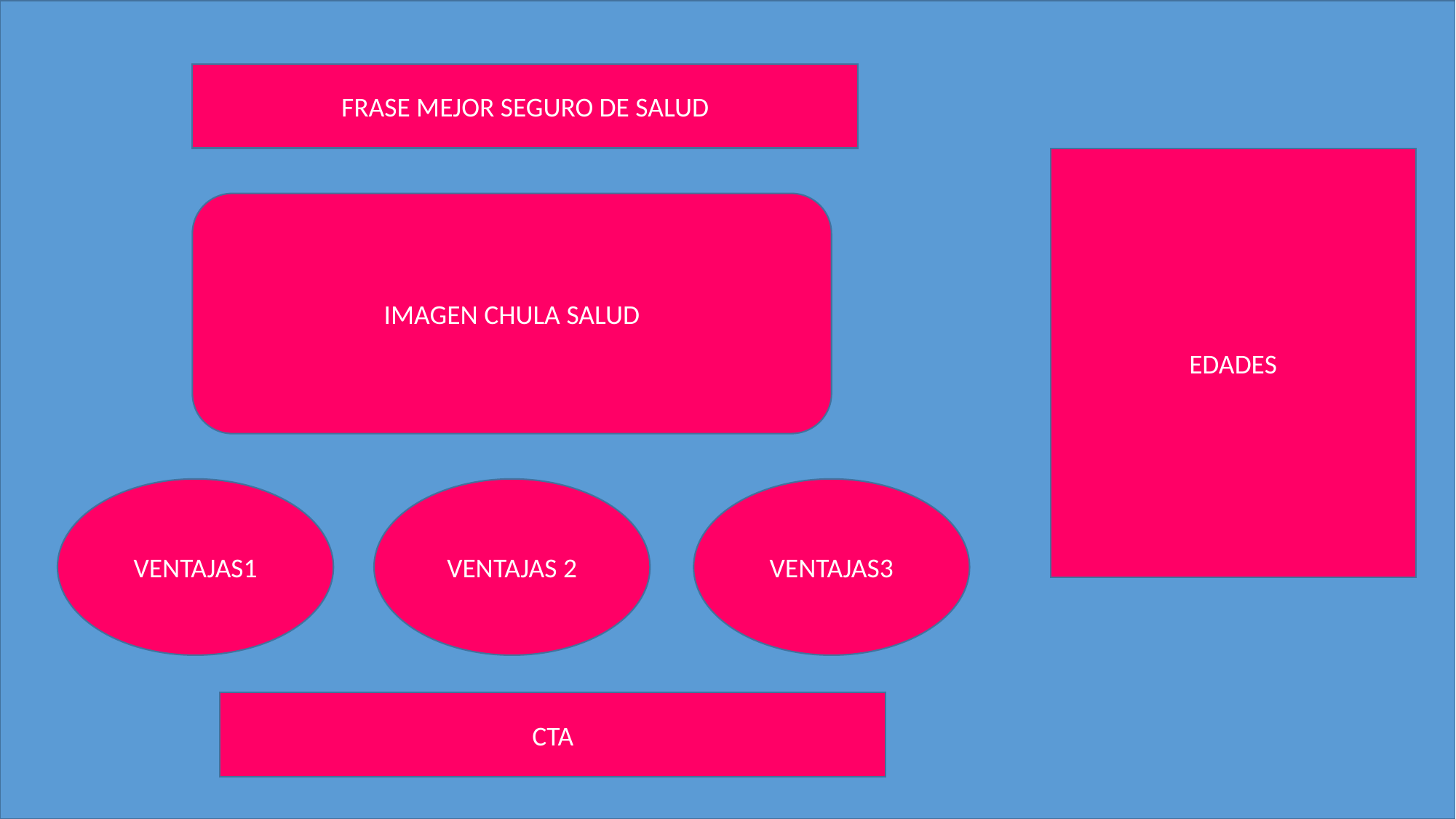

FRASE MEJOR SEGURO DE SALUD
EDADES
IMAGEN CHULA SALUD
VENTAJAS1
VENTAJAS3
VENTAJAS 2
CTA